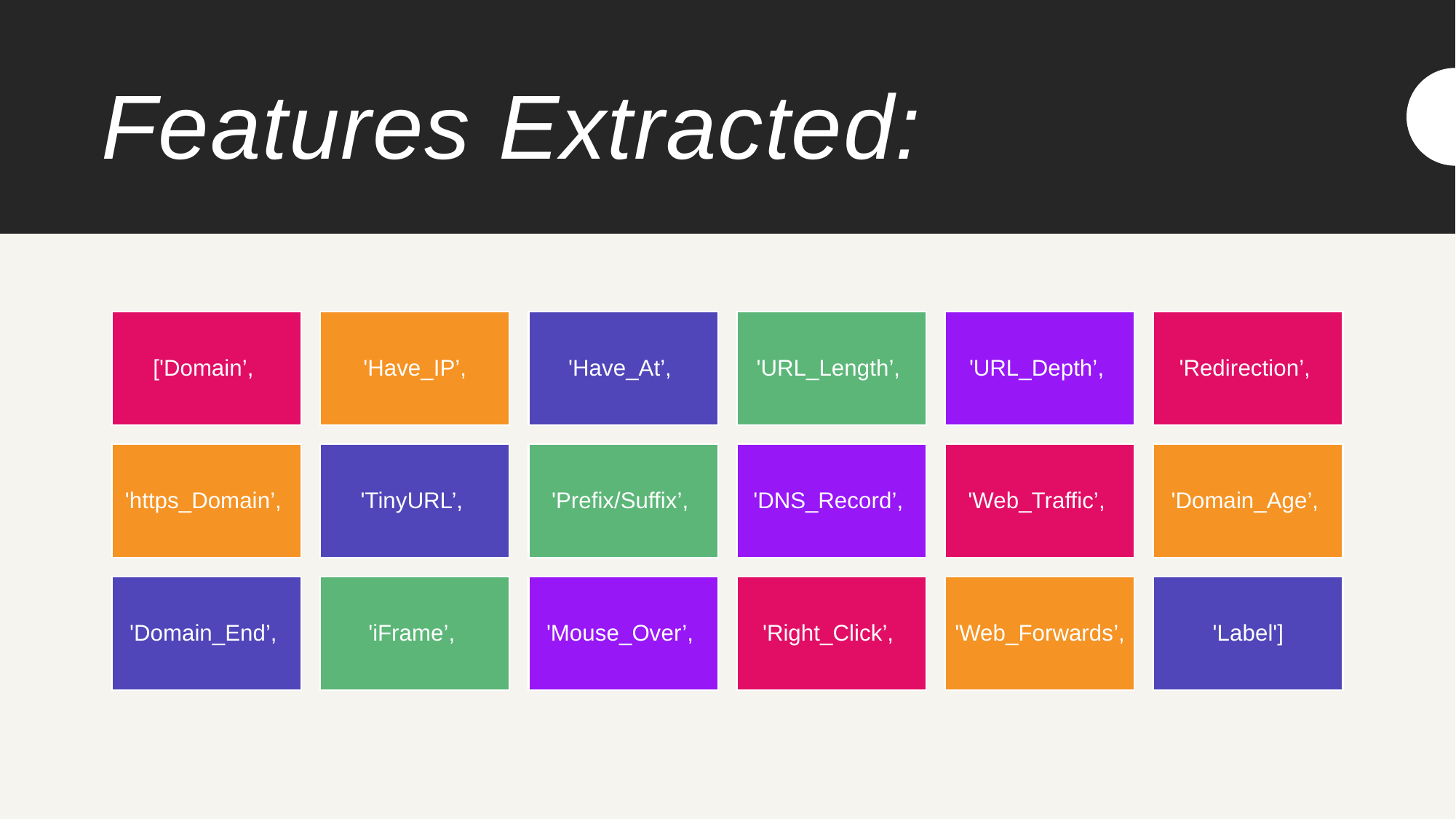

# Features Extracted:

['Domain’,
'Have_IP’,
'Have_At’,
'URL_Length’,
'URL_Depth’,
'Redirection’,
'https_Domain’,
'TinyURL’,
'Prefix/Suffix’,
'DNS_Record’,
'Web_Traffic’,
'Domain_Age’,
'Domain_End’,
'iFrame’,
'Mouse_Over’,
'Right_Click’,
'Web_Forwards’,
'Label']